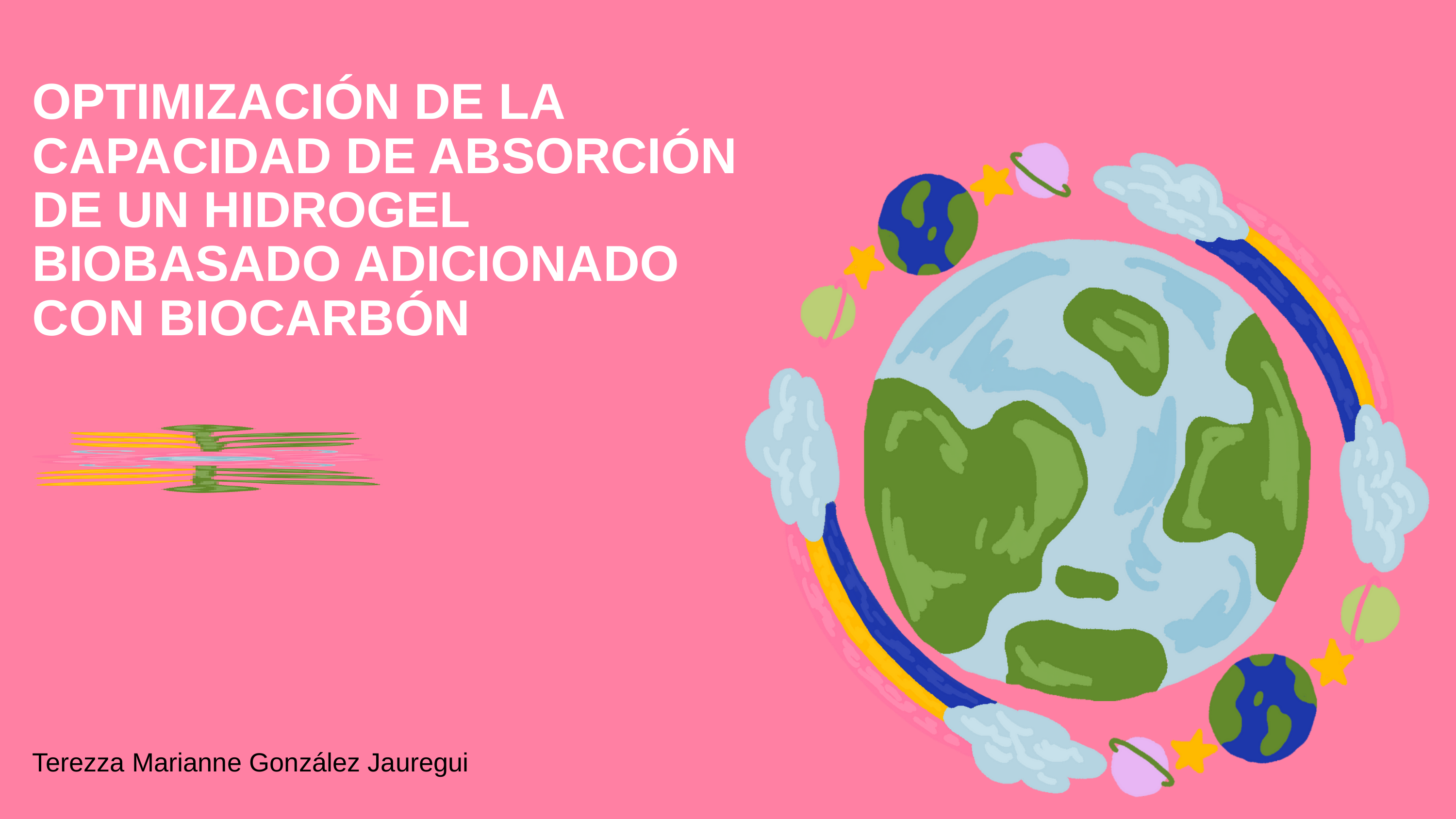

OPTIMIZACIÓN DE LA CAPACIDAD DE ABSORCIÓN DE UN HIDROGEL BIOBASADO ADICIONADO CON BIOCARBÓN

Terezza Marianne González Jauregui